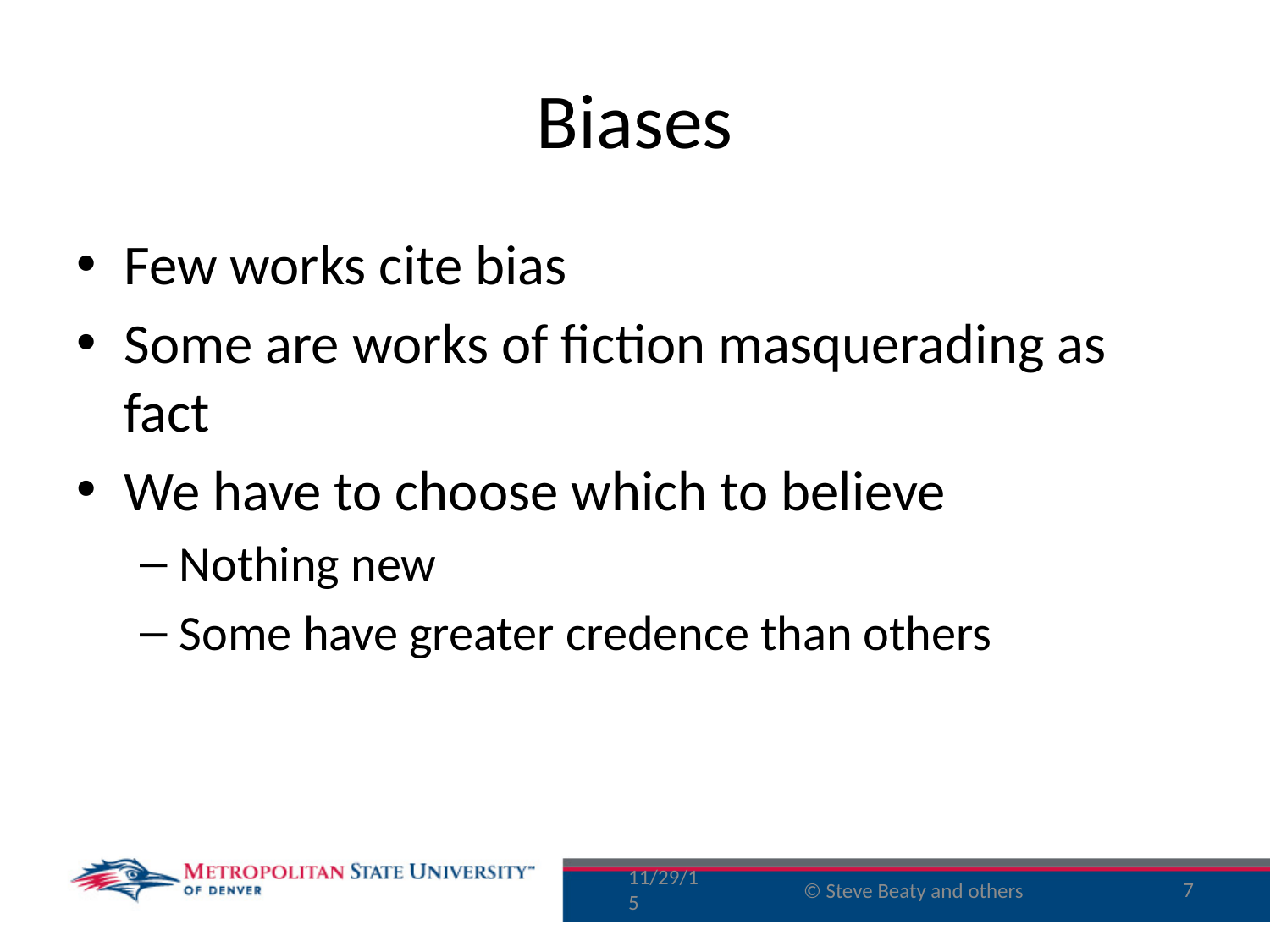

# Biases
Few works cite bias
Some are works of fiction masquerading as fact
We have to choose which to believe
Nothing new
Some have greater credence than others
11/29/15
7
© Steve Beaty and others